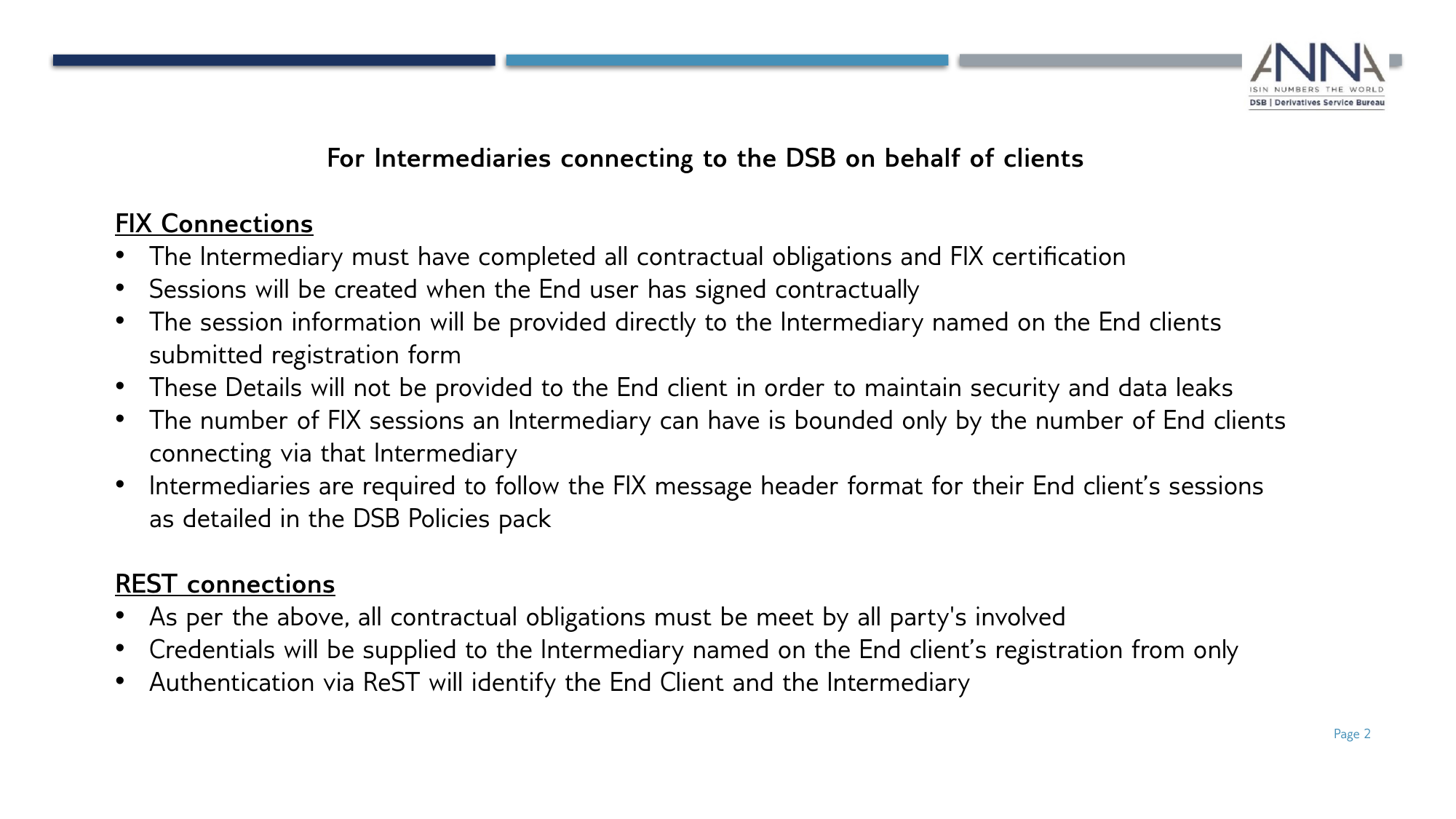

For Intermediaries connecting to the DSB on behalf of clients

FIX Connections
The Intermediary must have completed all contractual obligations and FIX certification
Sessions will be created when the End user has signed contractually
The session information will be provided directly to the Intermediary named on the End clients submitted registration form
These Details will not be provided to the End client in order to maintain security and data leaks
The number of FIX sessions an Intermediary can have is bounded only by the number of End clients connecting via that Intermediary
Intermediaries are required to follow the FIX message header format for their End client’s sessions as detailed in the DSB Policies pack

REST connections
As per the above, all contractual obligations must be meet by all party's involved
Credentials will be supplied to the Intermediary named on the End client’s registration from only
Authentication via ReST will identify the End Client and the Intermediary

Page 2